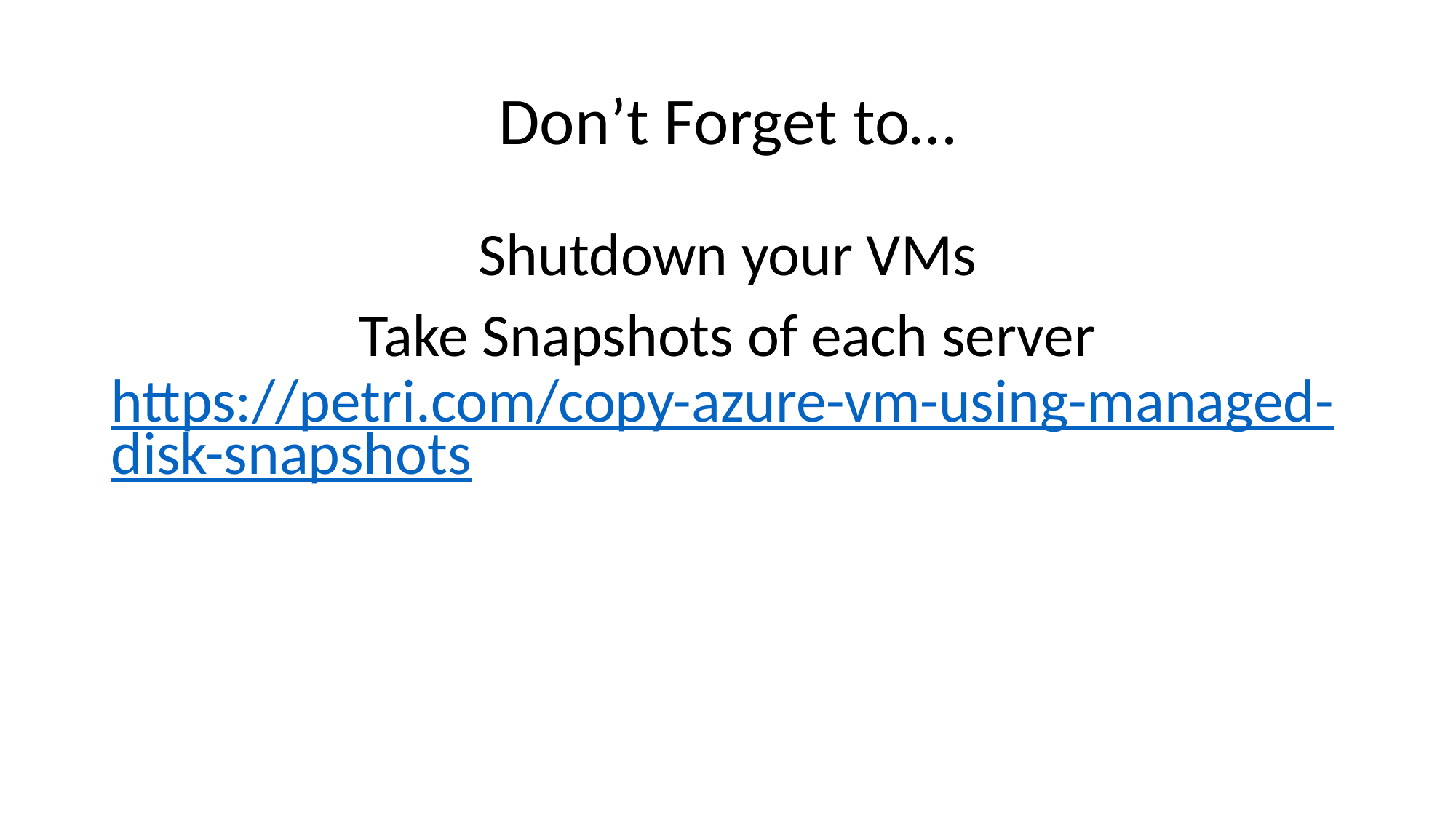

# Don’t Forget to…
Shutdown your VMs
Take Snapshots of each server
https://petri.com/copy-azure-vm-using-managed-disk-snapshots